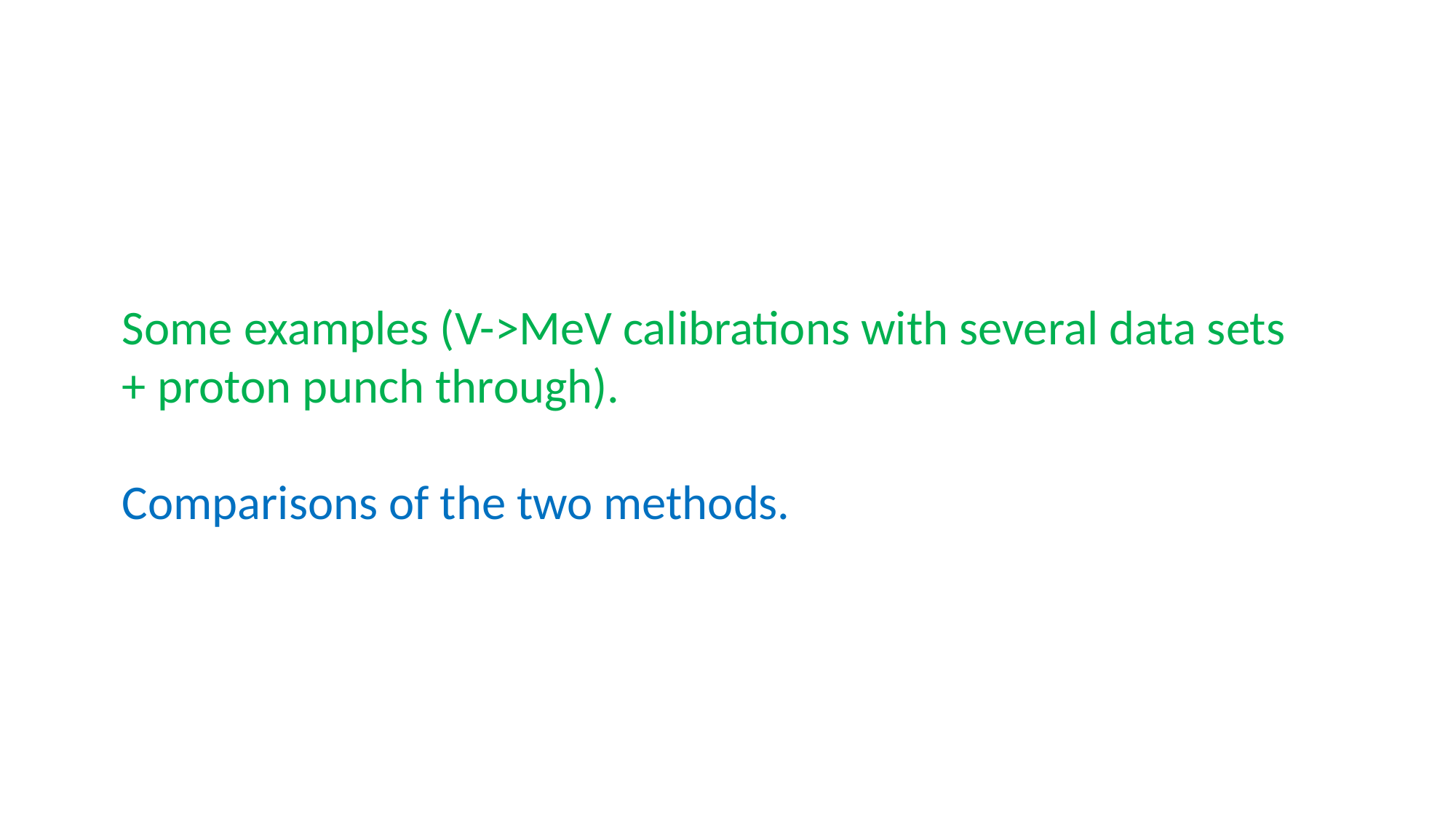

Some examples (V->MeV calibrations with several data sets
+ proton punch through).

Comparisons of the two methods.